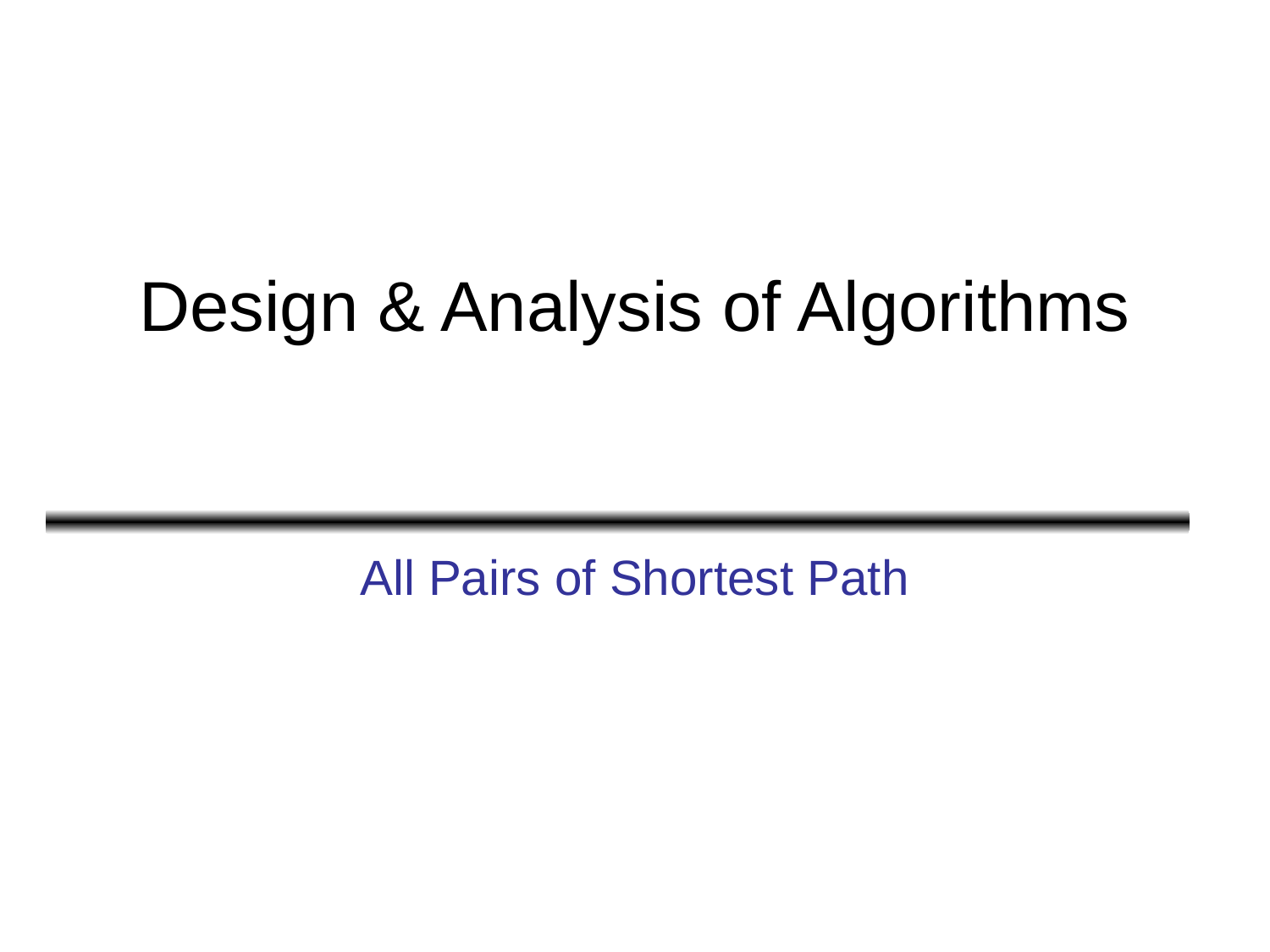

# Design & Analysis of Algorithms
All Pairs of Shortest Path